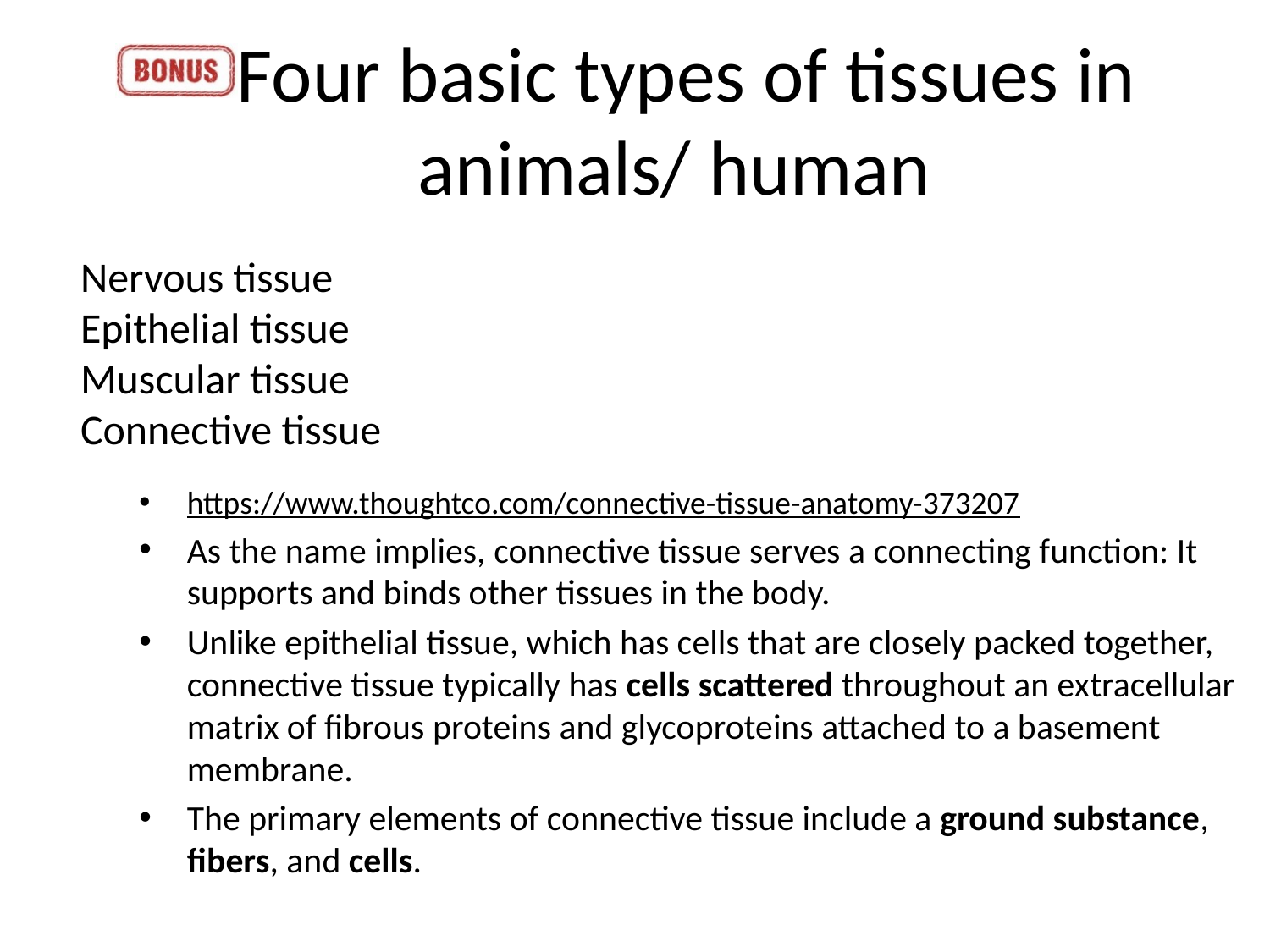

# Four basic types of tissues in  animals/ human
Nervous tissue
Epithelial tissue
Muscular tissue
Connective tissue
https://www.thoughtco.com/connective-tissue-anatomy-373207
As the name implies, connective tissue serves a connecting function: It supports and binds other tissues in the body.
Unlike epithelial tissue, which has cells that are closely packed together, connective tissue typically has cells scattered throughout an extracellular matrix of fibrous proteins and glycoproteins attached to a basement membrane.
The primary elements of connective tissue include a ground substance, fibers, and cells.